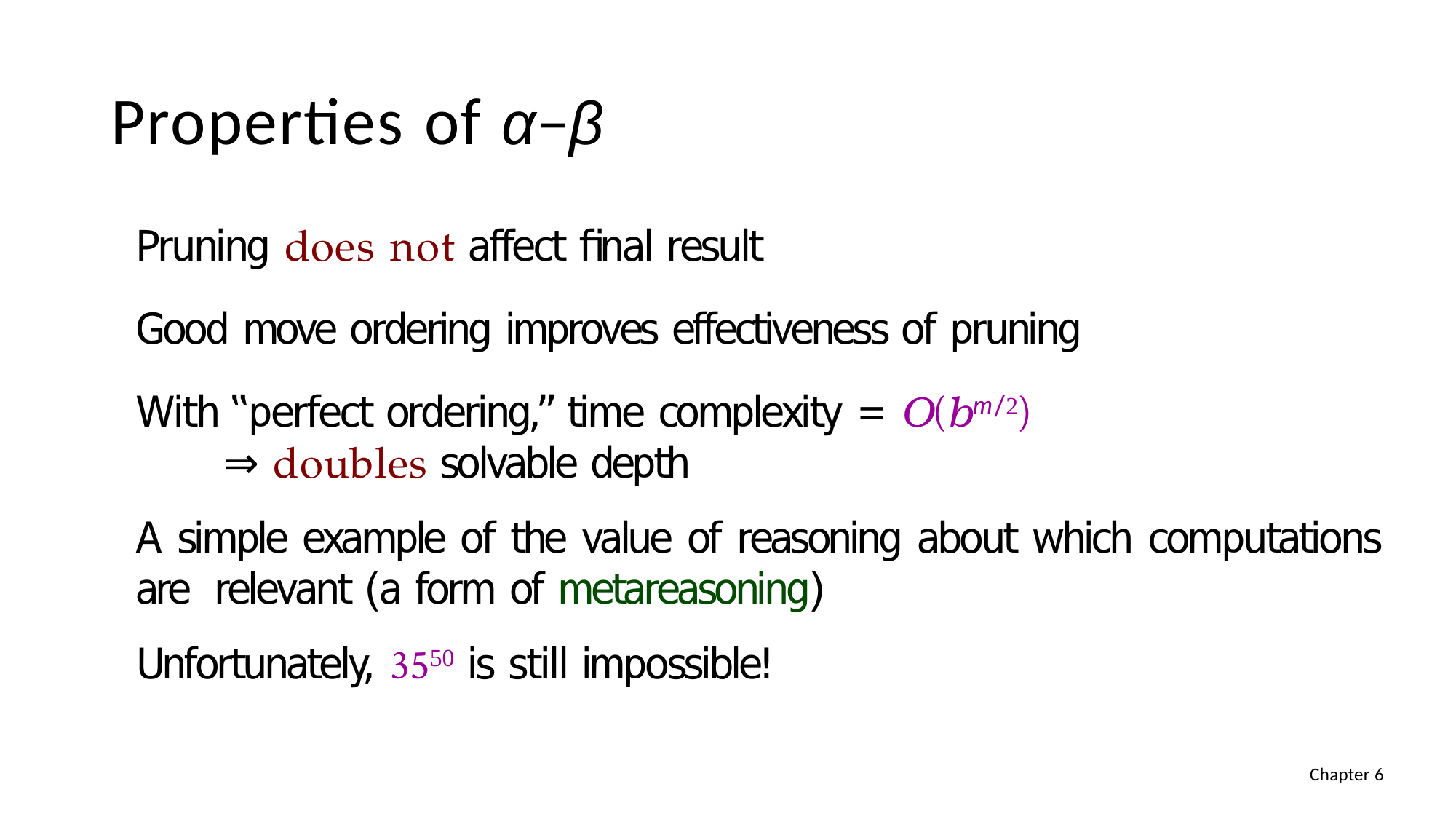

# Properties of α–β
Pruning does not affect final result
Good move ordering improves effectiveness of pruning  With “perfect ordering,” time complexity = O(bm/2)
⇒ doubles solvable depth
A simple example of the value of reasoning about which computations are  relevant (a form of metareasoning)
Unfortunately, 3550 is still impossible!
Chapter 6